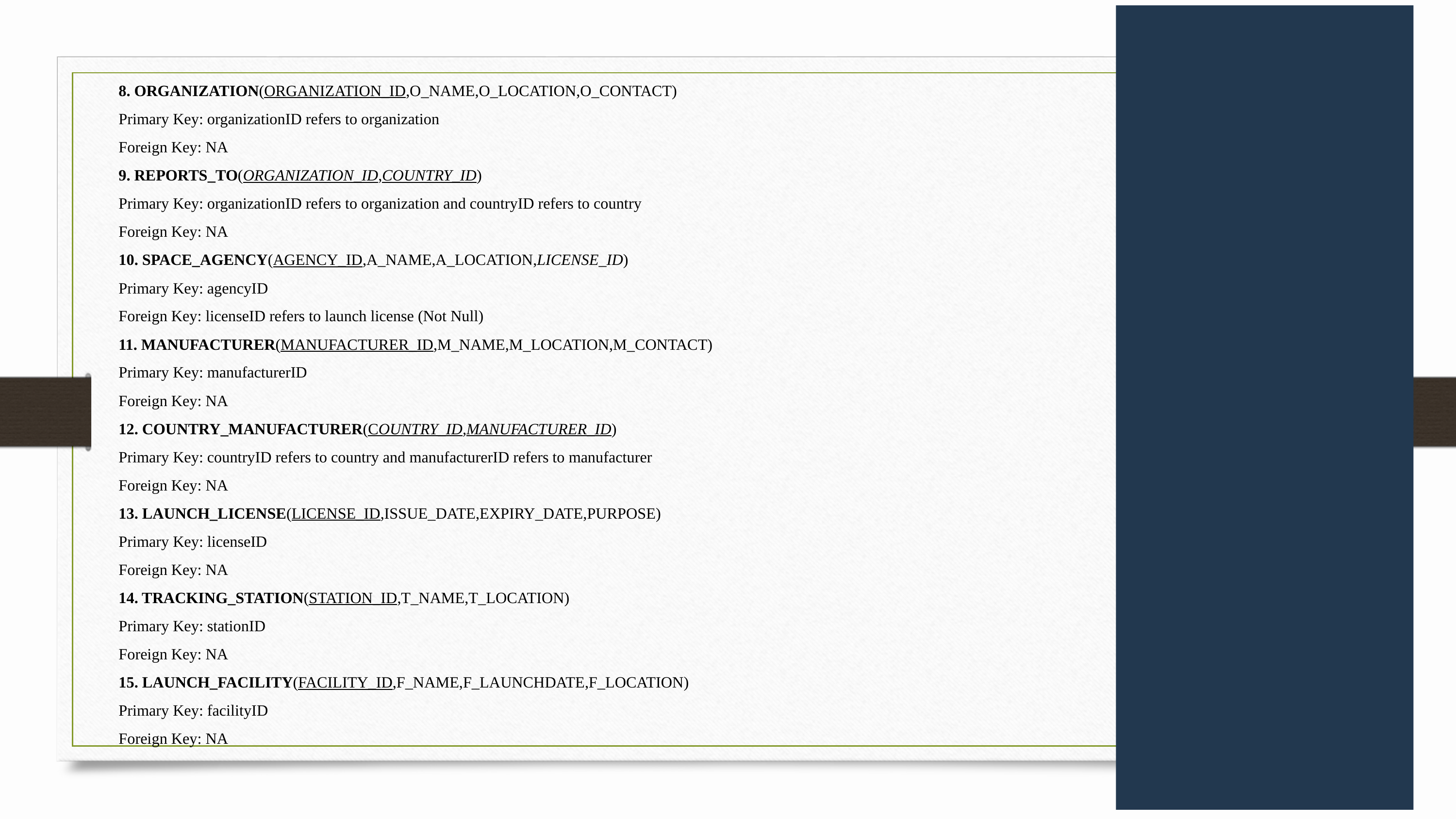

8. ORGANIZATION(ORGANIZATION_ID,O_NAME,O_LOCATION,O_CONTACT)
Primary Key: organizationID refers to organization
Foreign Key: NA
9. REPORTS_TO(ORGANIZATION_ID,COUNTRY_ID)
Primary Key: organizationID refers to organization and countryID refers to country
Foreign Key: NA
10. SPACE_AGENCY(AGENCY_ID,A_NAME,A_LOCATION,LICENSE_ID)
Primary Key: agencyID
Foreign Key: licenseID refers to launch license (Not Null)
11. MANUFACTURER(MANUFACTURER_ID,M_NAME,M_LOCATION,M_CONTACT)
Primary Key: manufacturerID
Foreign Key: NA
12. COUNTRY_MANUFACTURER(COUNTRY_ID,MANUFACTURER_ID)
Primary Key: countryID refers to country and manufacturerID refers to manufacturer
Foreign Key: NA
13. LAUNCH_LICENSE(LICENSE_ID,ISSUE_DATE,EXPIRY_DATE,PURPOSE)
Primary Key: licenseID
Foreign Key: NA
14. TRACKING_STATION(STATION_ID,T_NAME,T_LOCATION)
Primary Key: stationID
Foreign Key: NA
15. LAUNCH_FACILITY(FACILITY_ID,F_NAME,F_LAUNCHDATE,F_LOCATION)
Primary Key: facilityID
Foreign Key: NA